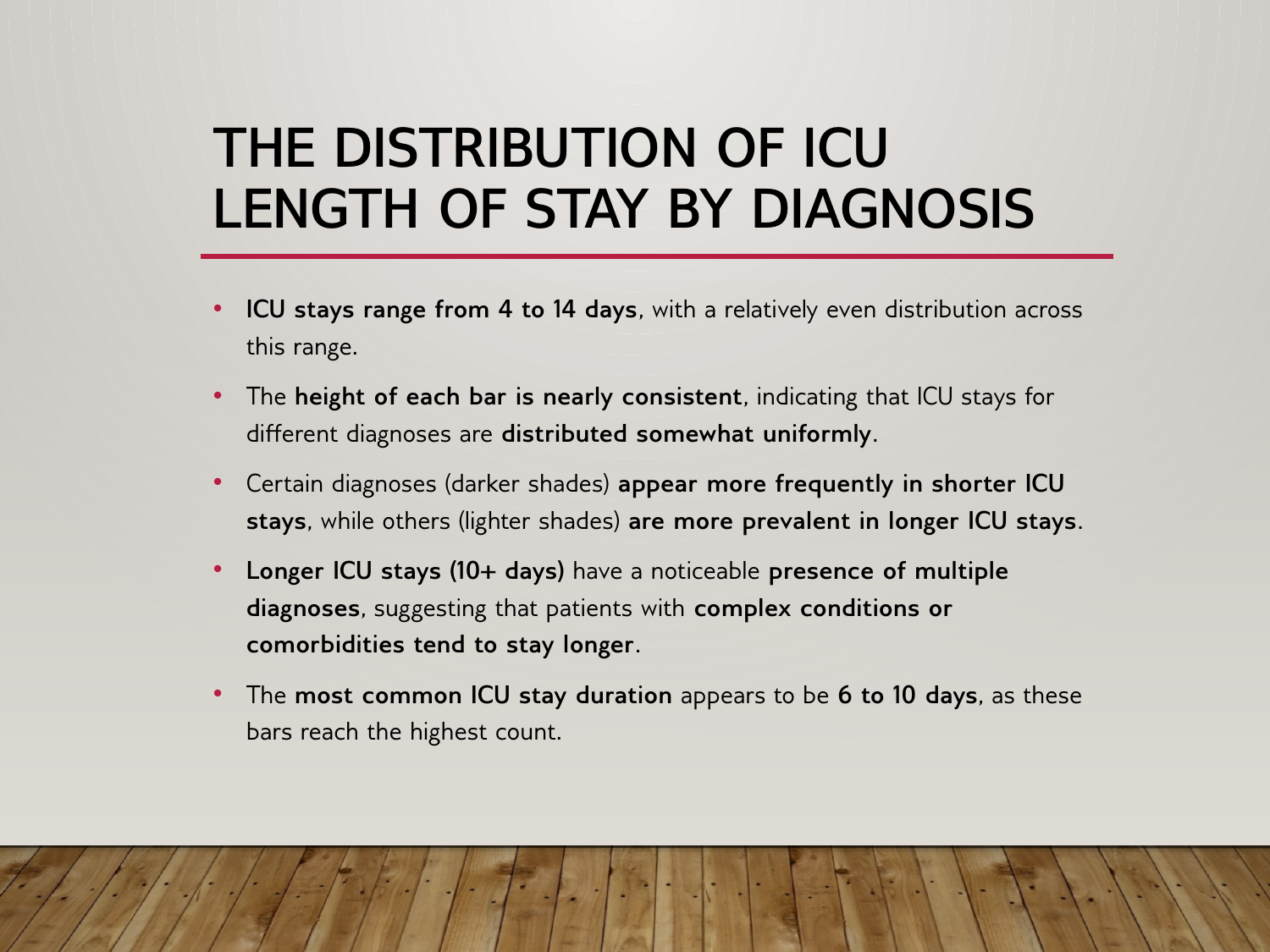

# the Distribution of ICU Length of Stay by Diagnosis
ICU stays range from 4 to 14 days, with a relatively even distribution across this range.
The height of each bar is nearly consistent, indicating that ICU stays for different diagnoses are distributed somewhat uniformly.
Certain diagnoses (darker shades) appear more frequently in shorter ICU stays, while others (lighter shades) are more prevalent in longer ICU stays.
Longer ICU stays (10+ days) have a noticeable presence of multiple diagnoses, suggesting that patients with complex conditions or comorbidities tend to stay longer.
The most common ICU stay duration appears to be 6 to 10 days, as these bars reach the highest count.